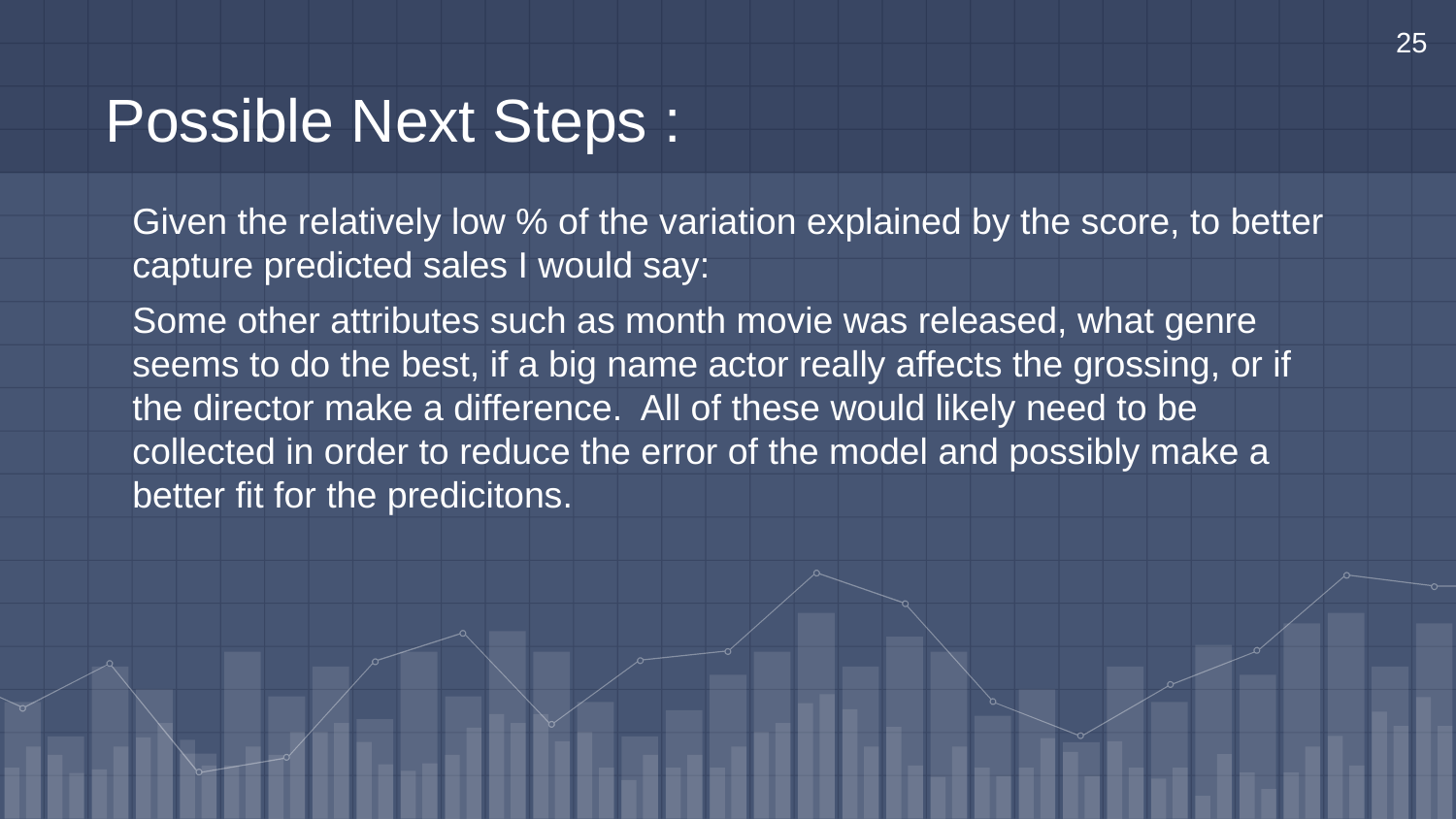

25
# Possible Next Steps :
Given the relatively low % of the variation explained by the score, to better capture predicted sales I would say:
Some other attributes such as month movie was released, what genre seems to do the best, if a big name actor really affects the grossing, or if the director make a difference.  All of these would likely need to be collected in order to reduce the error of the model and possibly make a better fit for the predicitons.